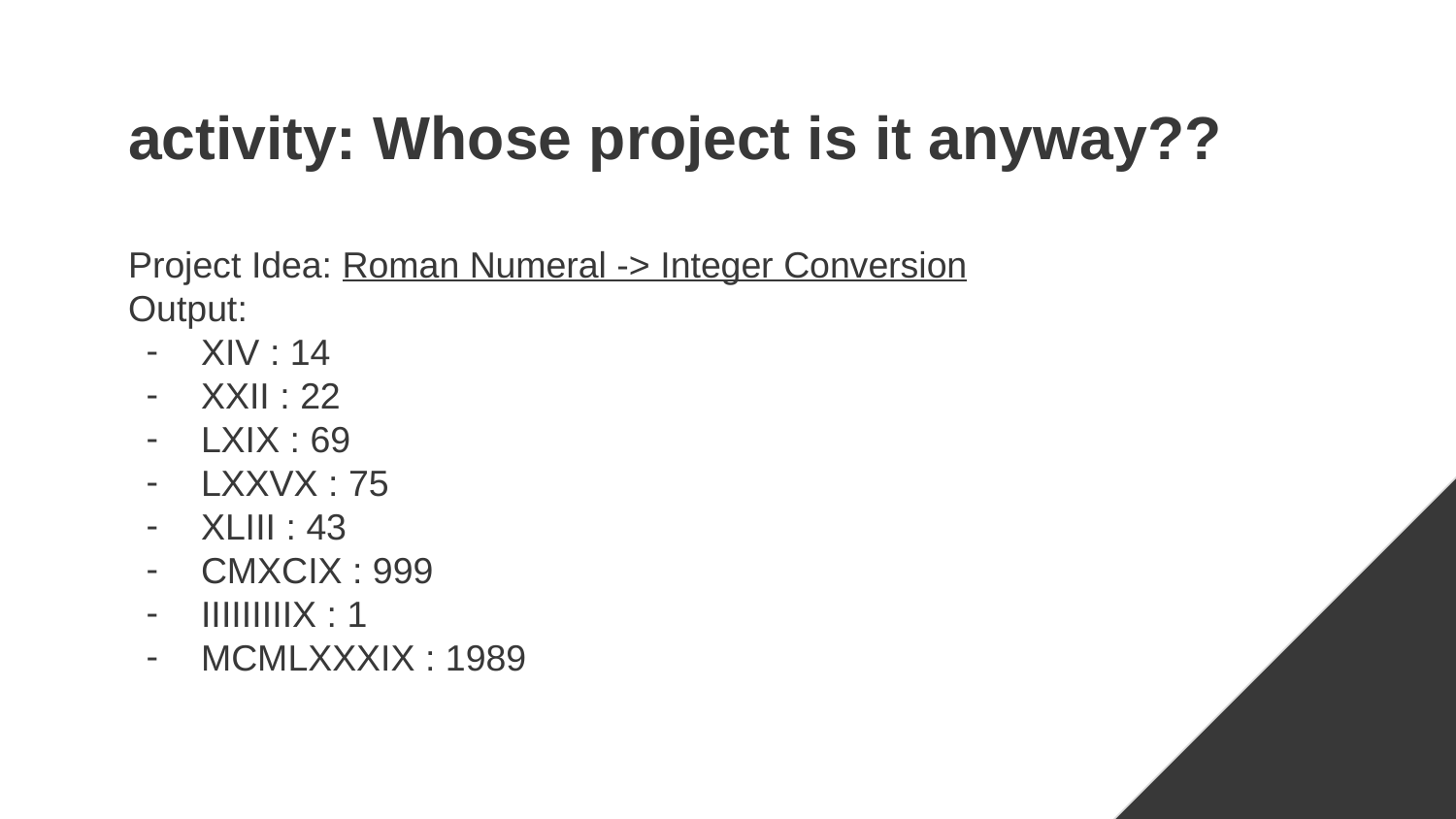

# activity: Whose project is it anyway??
Project Idea: Roman Numeral -> Integer Conversion
Output:
XIV : 14
XXII : 22
LXIX : 69
LXXVX : 75
XLIII : 43
CMXCIX : 999
IIIIIIIIIX : 1
MCMLXXXIX : 1989